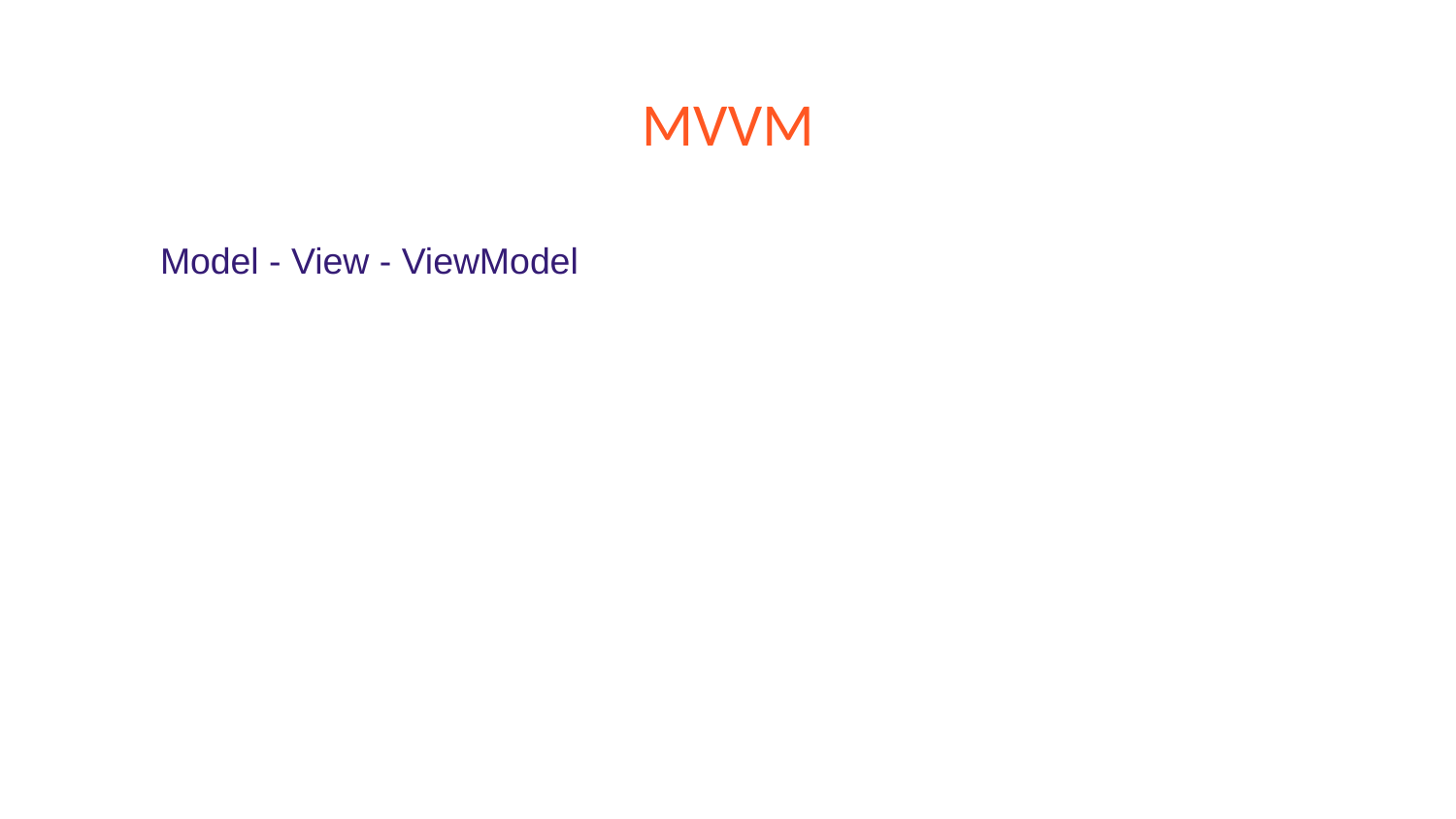

# MVVM
Model - View - ViewModel